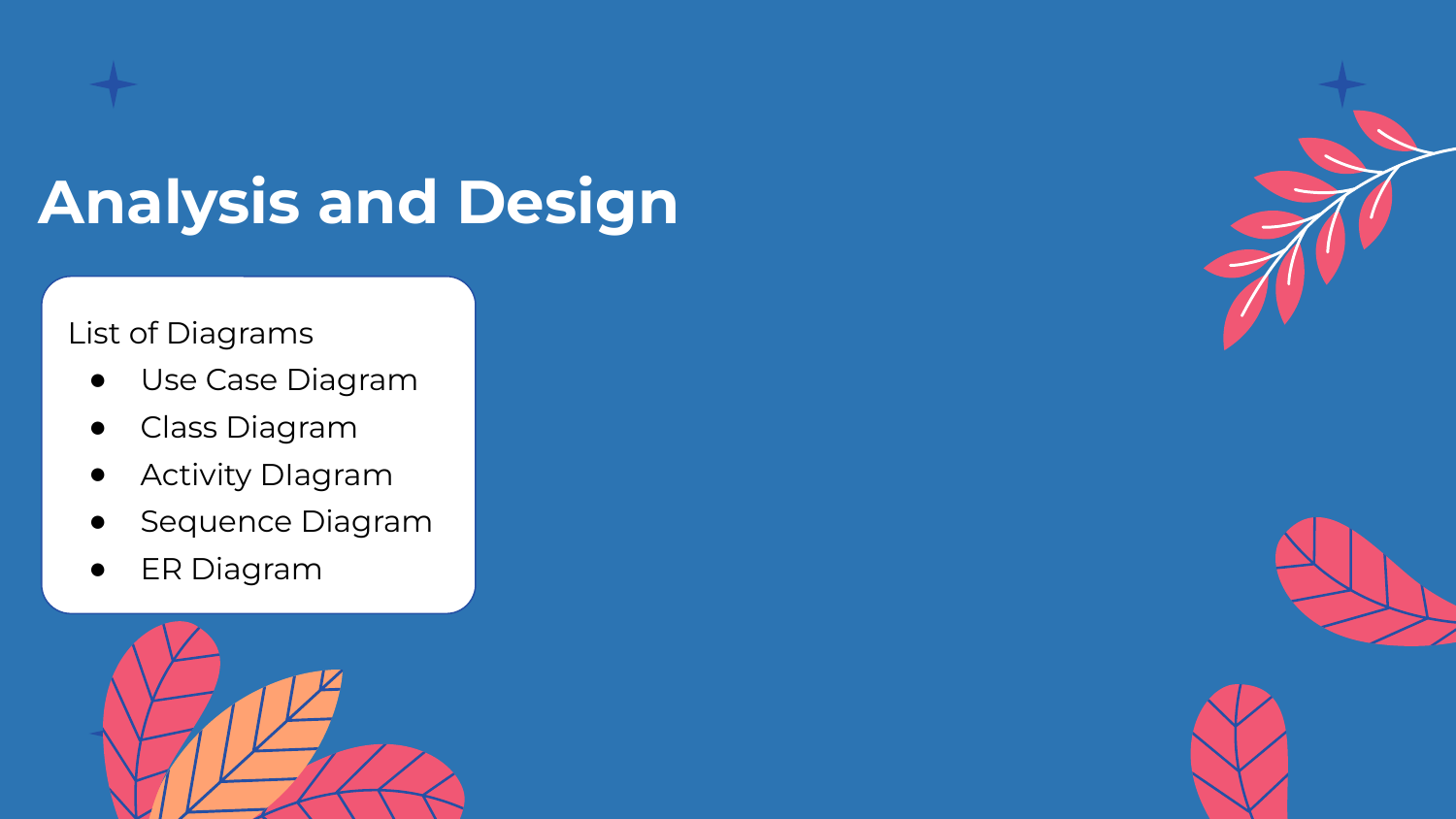

# Analysis and Design

List of Diagrams
Use Case Diagram
Class Diagram
Activity DIagram
Sequence Diagram
ER Diagram